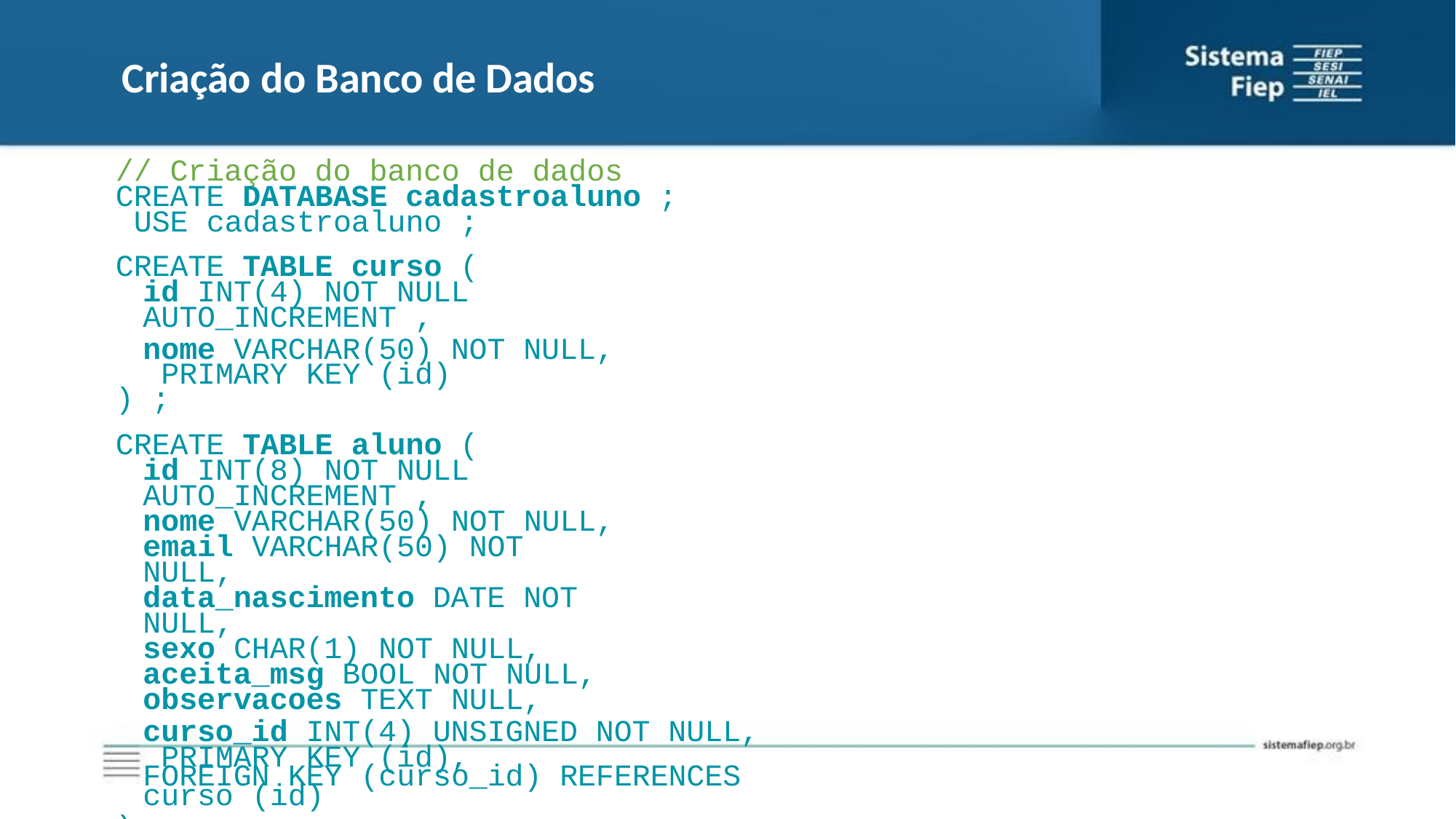

# Criação do Banco de Dados
// Criação do banco de dados  CREATE DATABASE cadastroaluno ;  USE cadastroaluno ;
CREATE TABLE curso (
id INT(4) NOT NULL AUTO_INCREMENT ,
nome VARCHAR(50) NOT NULL,  PRIMARY KEY (id)
) ;
CREATE TABLE aluno (
id INT(8) NOT NULL AUTO_INCREMENT ,
nome VARCHAR(50) NOT NULL,
email VARCHAR(50) NOT NULL,
data_nascimento DATE NOT NULL,
sexo CHAR(1) NOT NULL,
aceita_msg BOOL NOT NULL,
observacoes TEXT NULL,
curso_id INT(4) UNSIGNED NOT NULL,  PRIMARY KEY (id),
FOREIGN KEY (curso_id) REFERENCES curso (id)
) ;